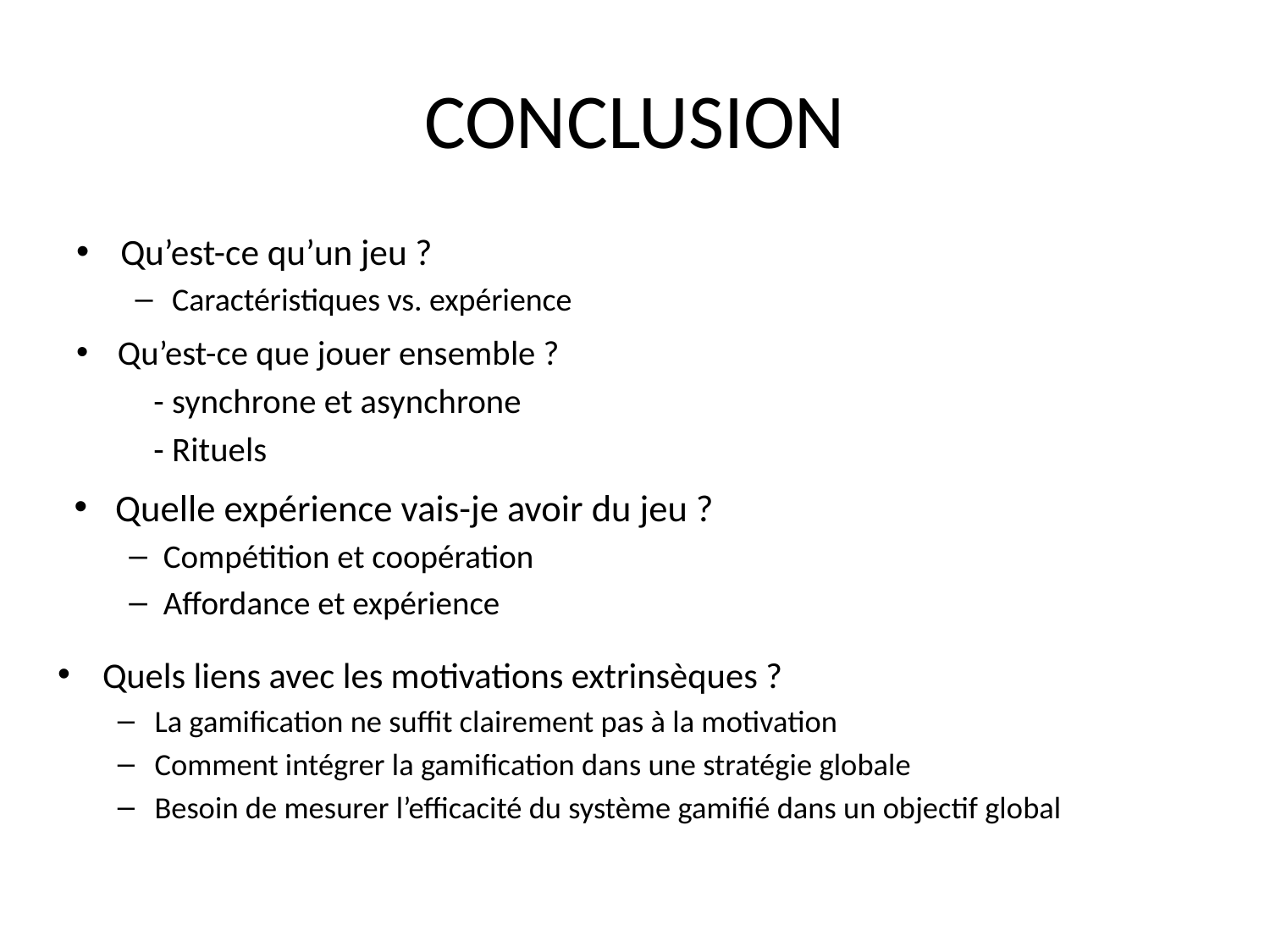

# CONCLUSION
Qu’est-ce qu’un jeu ?
Caractéristiques vs. expérience
Qu’est-ce que jouer ensemble ?
	- synchrone et asynchrone
	- Rituels
Quelle expérience vais-je avoir du jeu ?
Compétition et coopération
Affordance et expérience

Quels liens avec les motivations extrinsèques ?
La gamification ne suffit clairement pas à la motivation
Comment intégrer la gamification dans une stratégie globale
Besoin de mesurer l’efficacité du système gamifié dans un objectif global